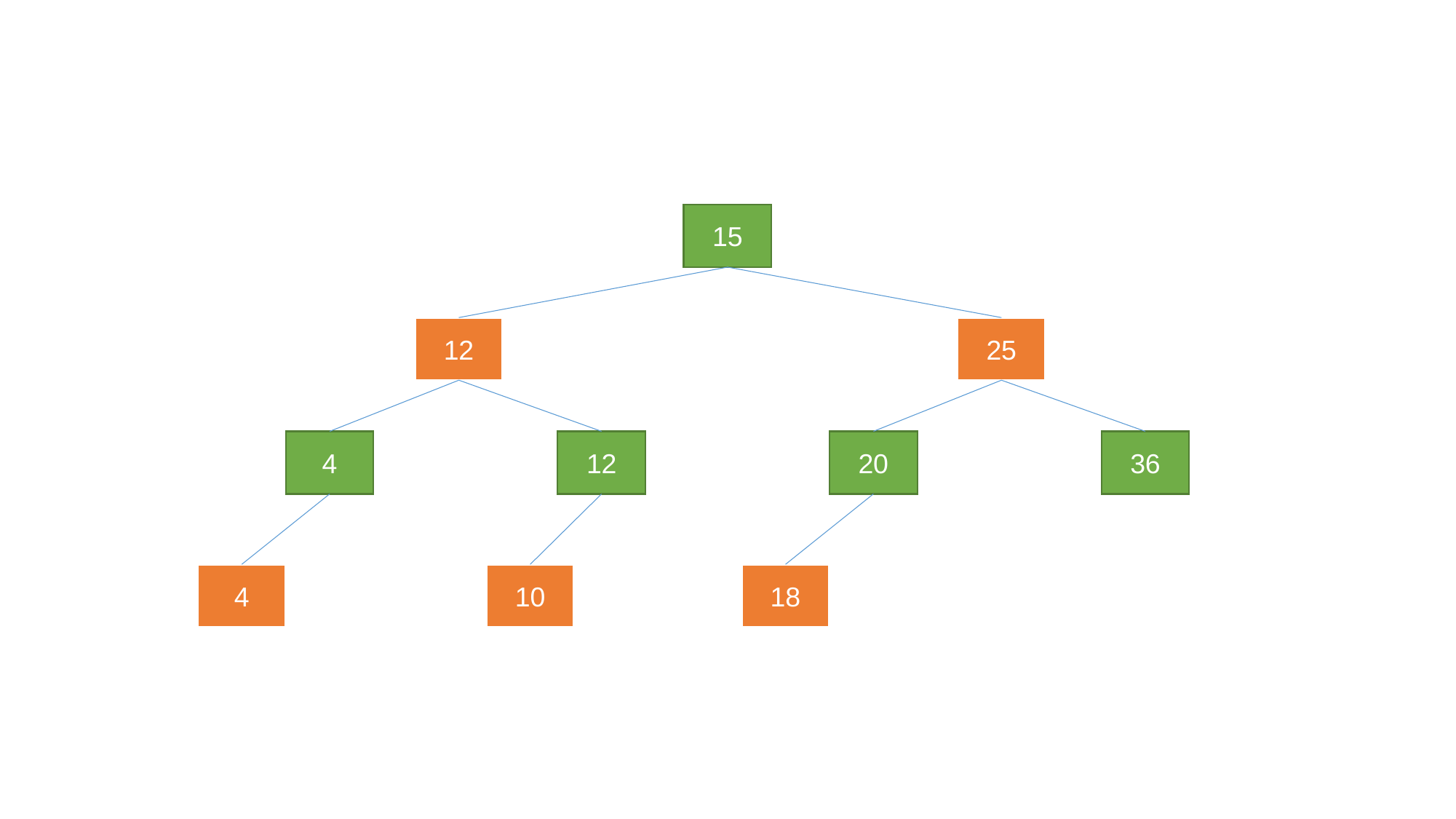

15
12
25
4
12
20
36
4
10
18